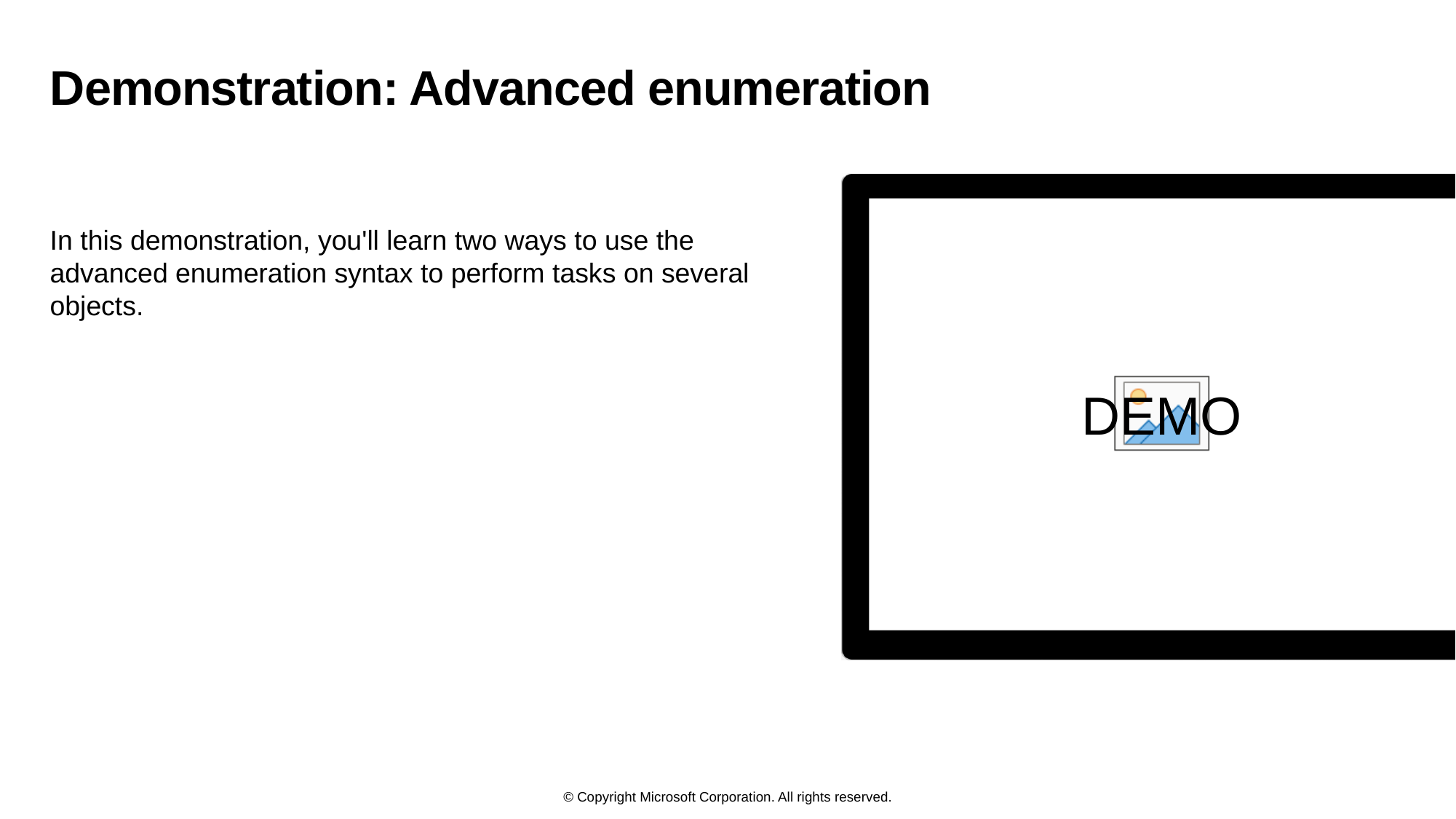

# Demonstration: Advanced enumeration

In this demonstration, you'll learn two ways to use the advanced enumeration syntax to perform tasks on several objects.